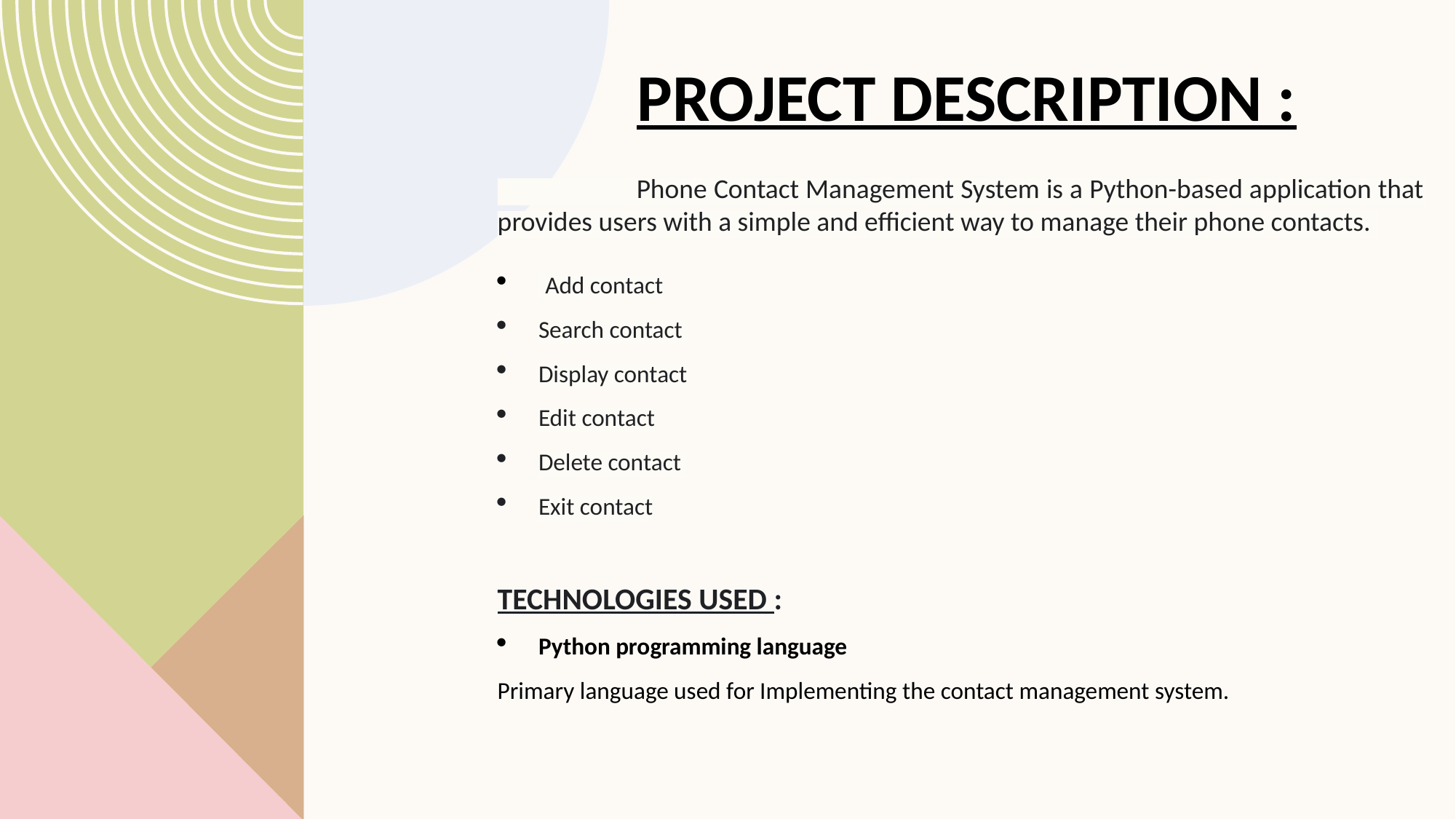

PROJECT DESCRIPTION :

                     Phone Contact Management System is a Python-based application that provides users with a simple and efficient way to manage their phone contacts.

 Add contact
Search contact
Display contact
Edit contact
Delete contact
Exit contact

TECHNOLOGIES USED :
Python programming language
Primary language used for Implementing the contact management system.